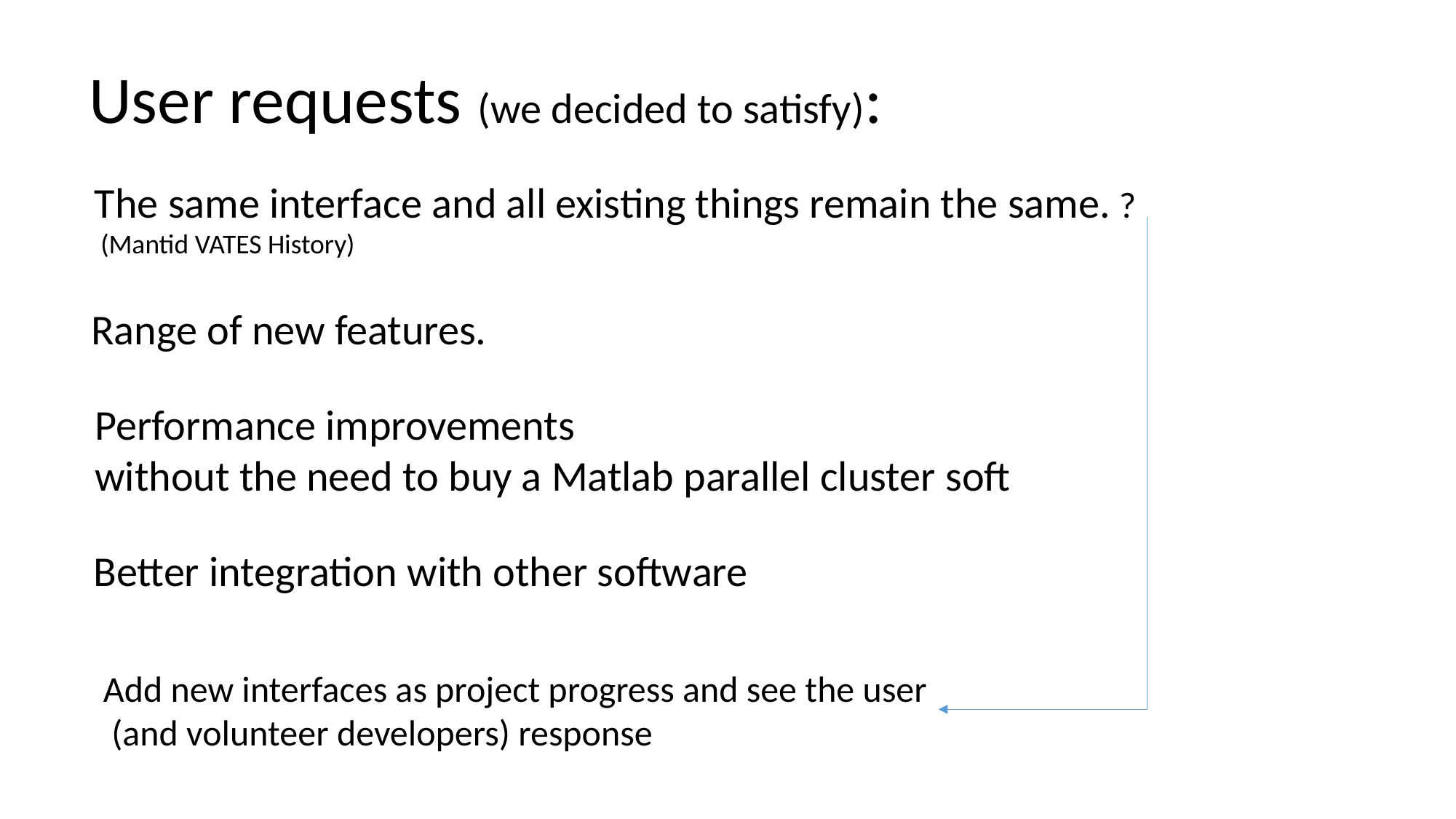

# User requests (we decided to satisfy):
The same interface and all existing things remain the same. ?
 (Mantid VATES History)
Range of new features.

Performance improvements
without the need to buy a Matlab parallel cluster soft
Better integration with other software
Add new interfaces as project progress and see the user
 (and volunteer developers) response